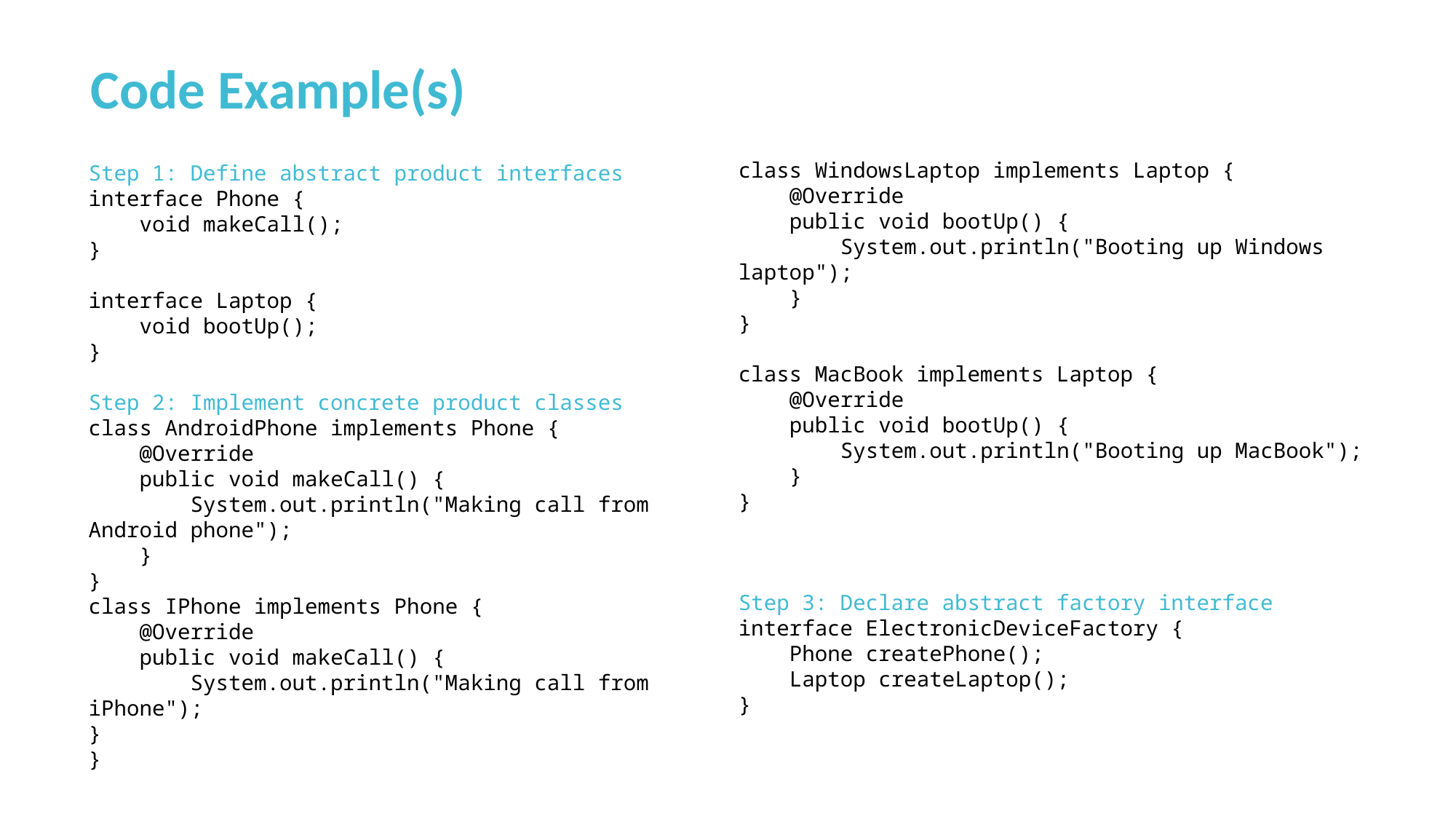

Code Example(s)

class WindowsLaptop implements Laptop {
    @Override
    public void bootUp() {
        System.out.println("Booting up Windows laptop");
    }
}

class MacBook implements Laptop {
    @Override
    public void bootUp() {
        System.out.println("Booting up MacBook");
    }
}

Step 3: Declare abstract factory interface
interface ElectronicDeviceFactory {
    Phone createPhone();
    Laptop createLaptop();
}

Step 1: Define abstract product interfaces
interface Phone {
    void makeCall();
}

interface Laptop {
    void bootUp();
}

Step 2: Implement concrete product classes
class AndroidPhone implements Phone {
    @Override
    public void makeCall() {
        System.out.println("Making call from Android phone");
    }
}
class IPhone implements Phone {
    @Override
    public void makeCall() {
        System.out.println("Making call from iPhone");
}
}